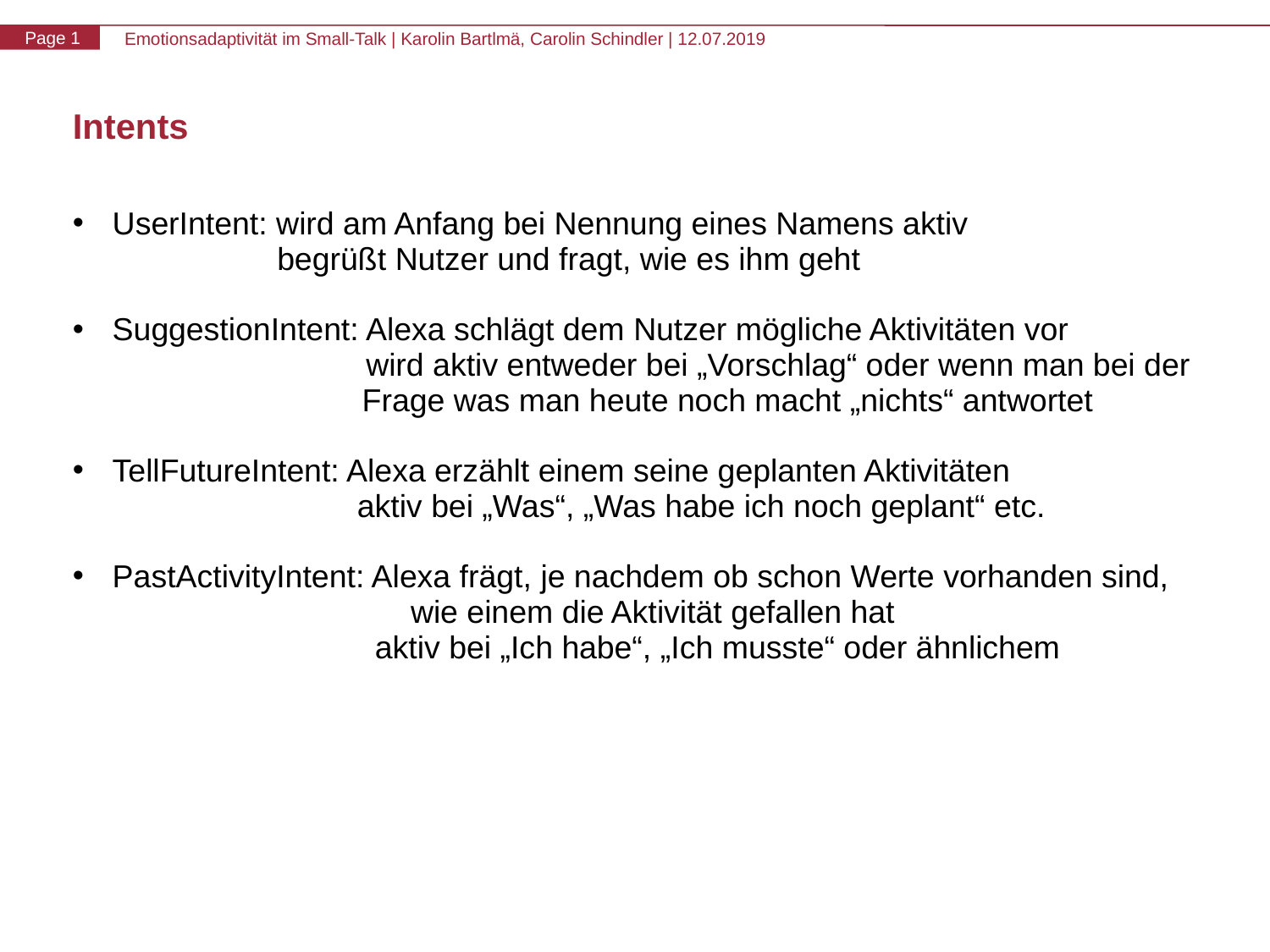

# Intents
UserIntent: wird am Anfang bei Nennung eines Namens aktiv
                       begrüßt Nutzer und fragt, wie es ihm geht

SuggestionIntent: Alexa schlägt dem Nutzer mögliche Aktivitäten vor
                                 wird aktiv entweder bei „Vorschlag“ oder wenn man bei der 		    Frage was man heute noch macht „nichts“ antwortet

TellFutureIntent: Alexa erzählt einem seine geplanten Aktivitäten
                                aktiv bei „Was“, „Was habe ich noch geplant“ etc.

PastActivityIntent: Alexa frägt, je nachdem ob schon Werte vorhanden sind, 		     wie einem die Aktivität gefallen hat
                                  aktiv bei „Ich habe“, „Ich musste“ oder ähnlichem